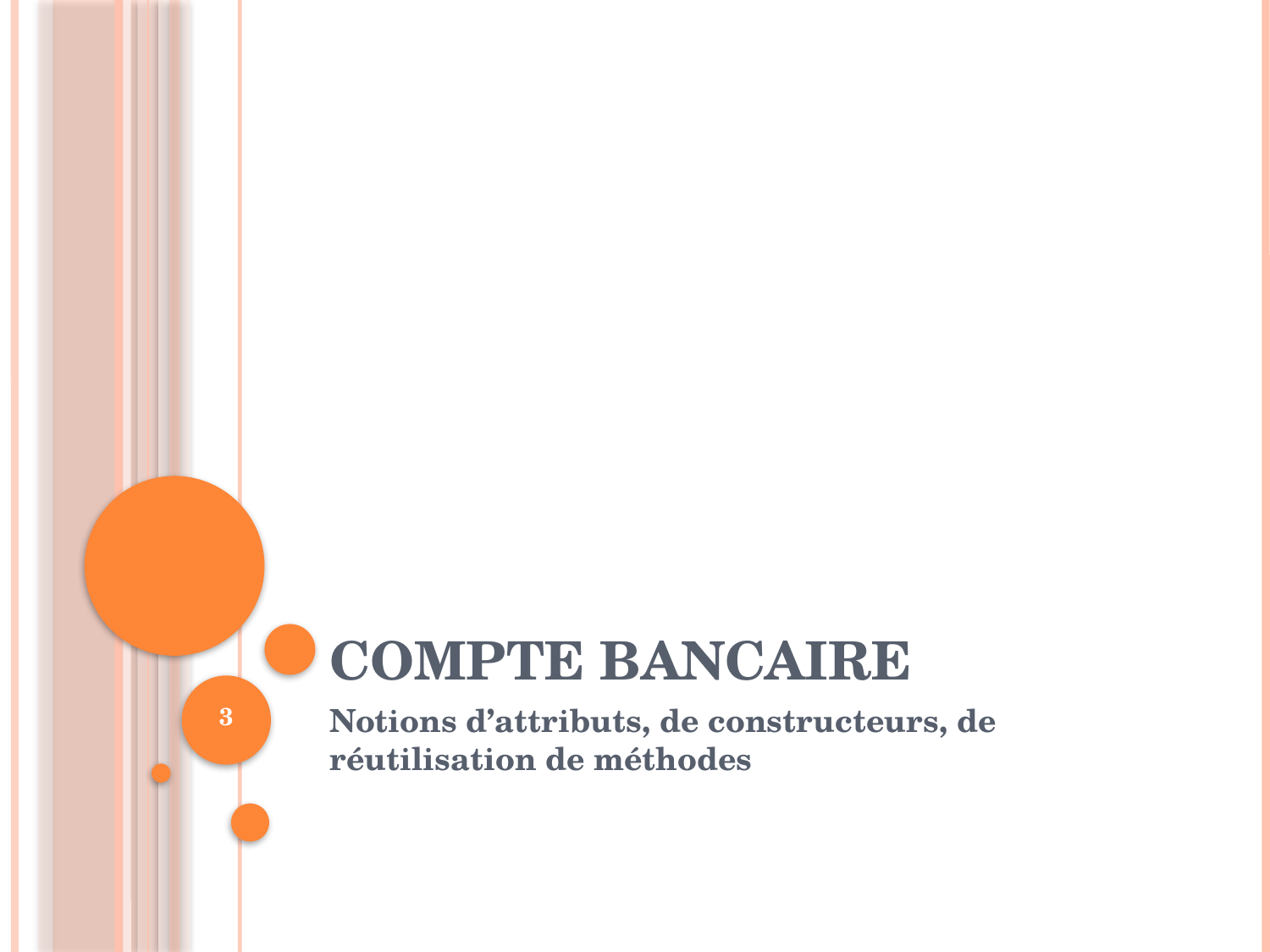

# Compte bancaire
3
Notions d’attributs, de constructeurs, de réutilisation de méthodes